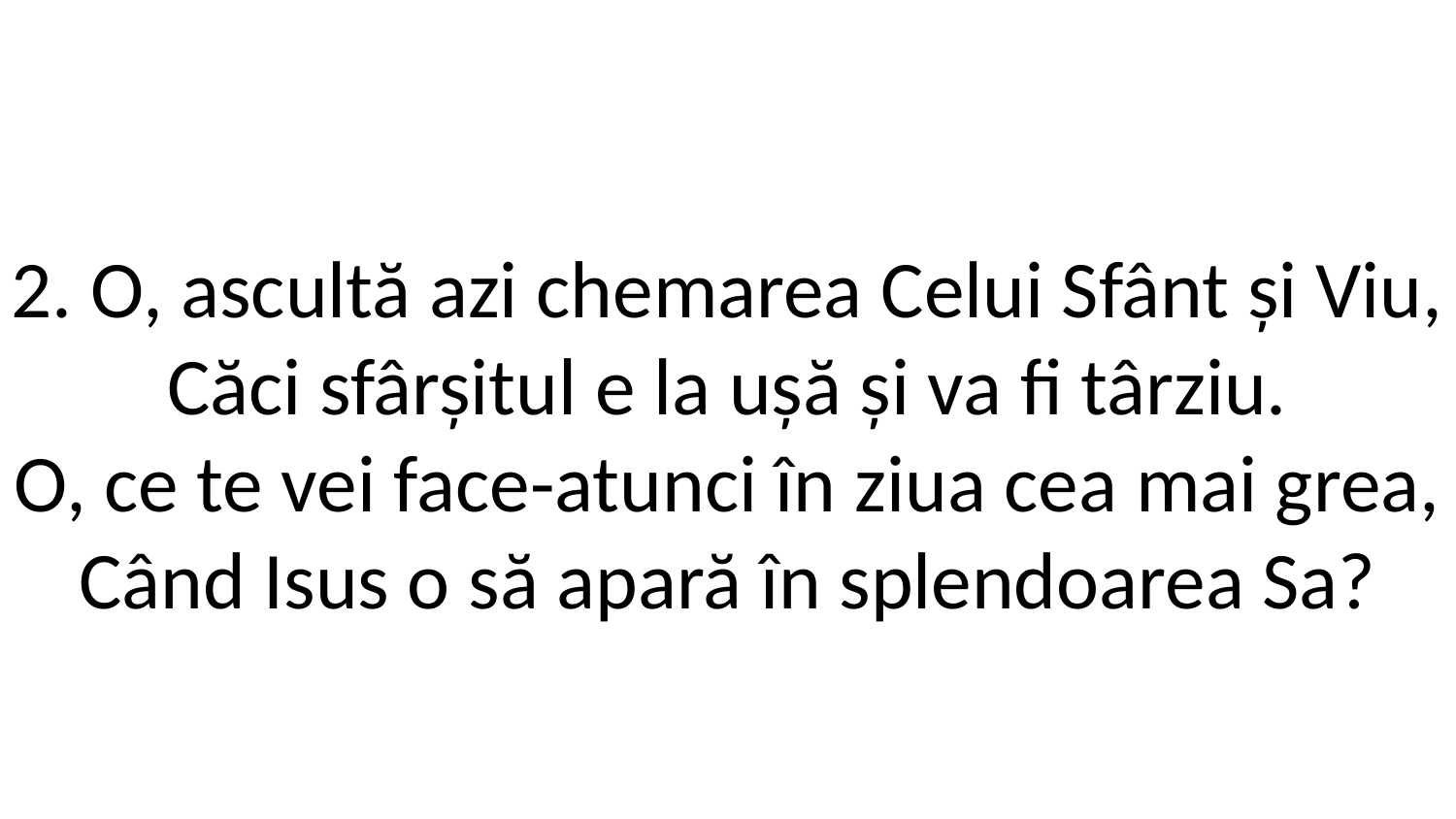

2. O, ascultă azi chemarea Celui Sfânt și Viu,
Căci sfârșitul e la ușă și va fi târziu.
O, ce te vei face-atunci în ziua cea mai grea,
Când Isus o să apară în splendoarea Sa?